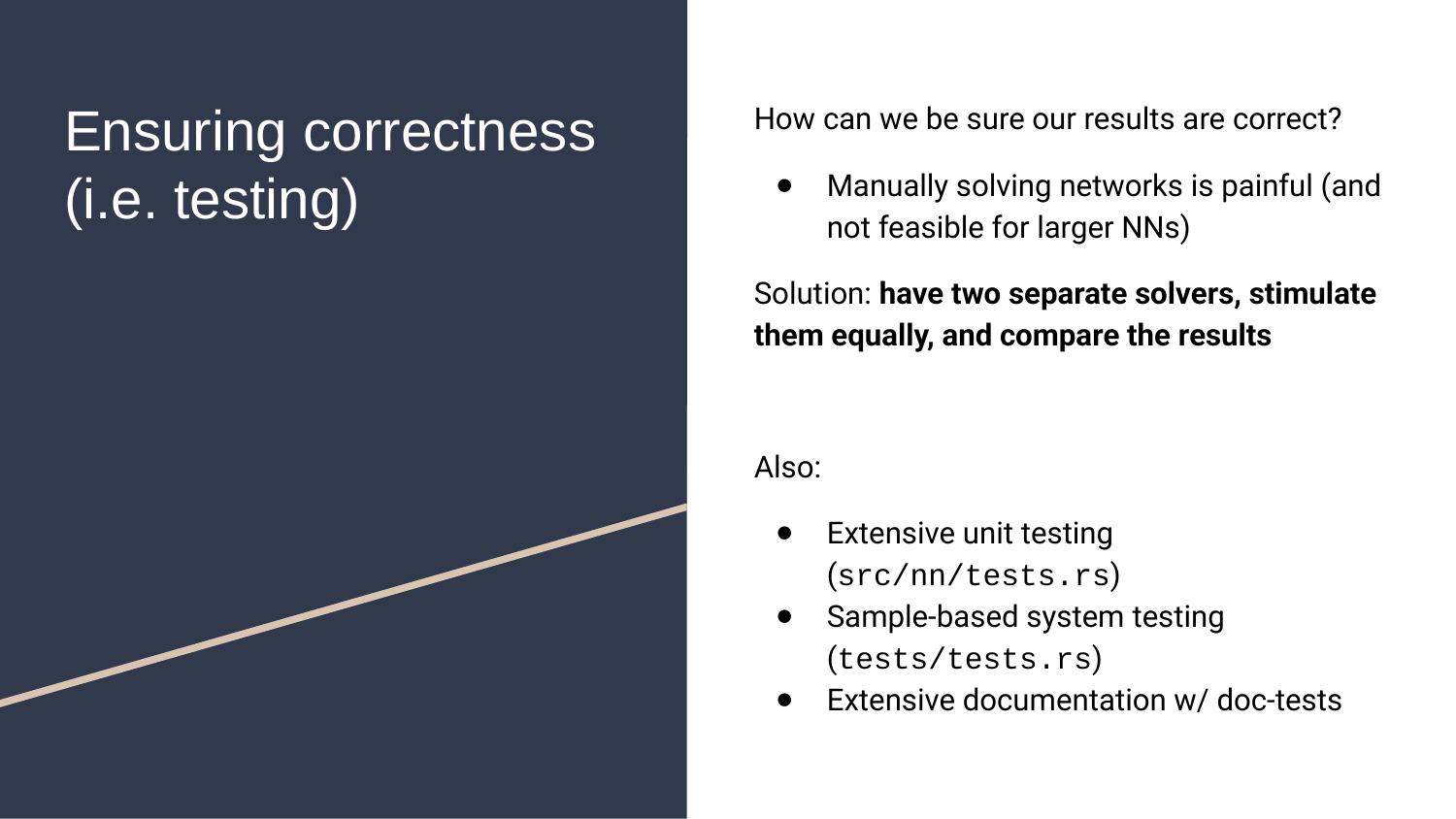

# Ensuring correctness
(i.e. testing)
How can we be sure our results are correct?
Manually solving networks is painful (and not feasible for larger NNs)
Solution: have two separate solvers, stimulate them equally, and compare the results

Also:
Extensive unit testing (src/nn/tests.rs)
Sample-based system testing (tests/tests.rs)
Extensive documentation w/ doc-tests